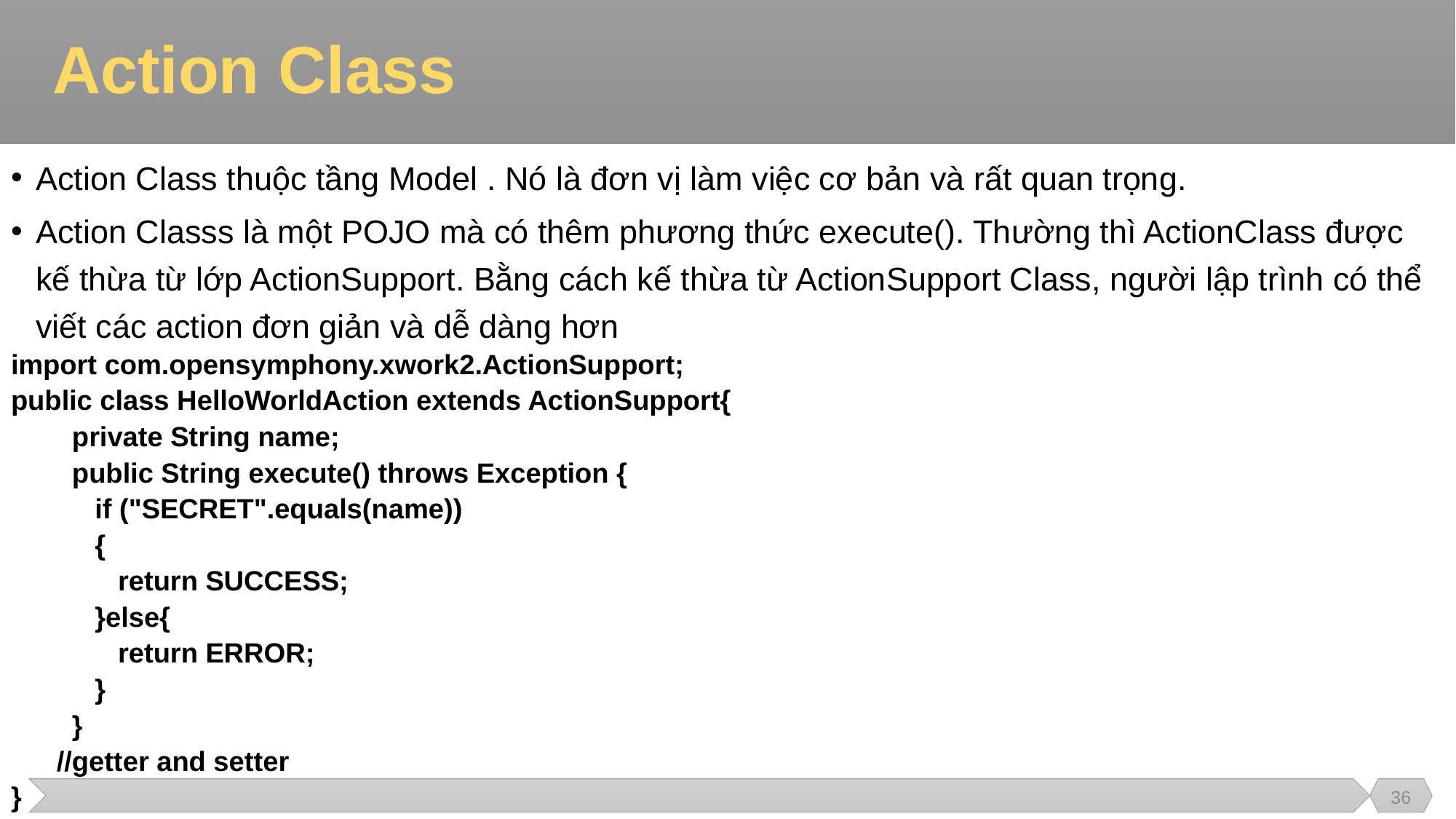

# Action Class
Action Class thuộc tầng Model . Nó là đơn vị làm việc cơ bản và rất quan trọng.
Action Classs là một POJO mà có thêm phương thức execute(). Thường thì ActionClass được kế thừa từ lớp ActionSupport. Bằng cách kế thừa từ ActionSupport Class, người lập trình có thể viết các action đơn giản và dễ dàng hơn
import com.opensymphony.xwork2.ActionSupport;
public class HelloWorldAction extends ActionSupport{
        private String name;
        public String execute() throws Exception {
           if ("SECRET".equals(name))
           {
              return SUCCESS;
           }else{
              return ERROR;
           }
        }
      //getter and setter
}
36